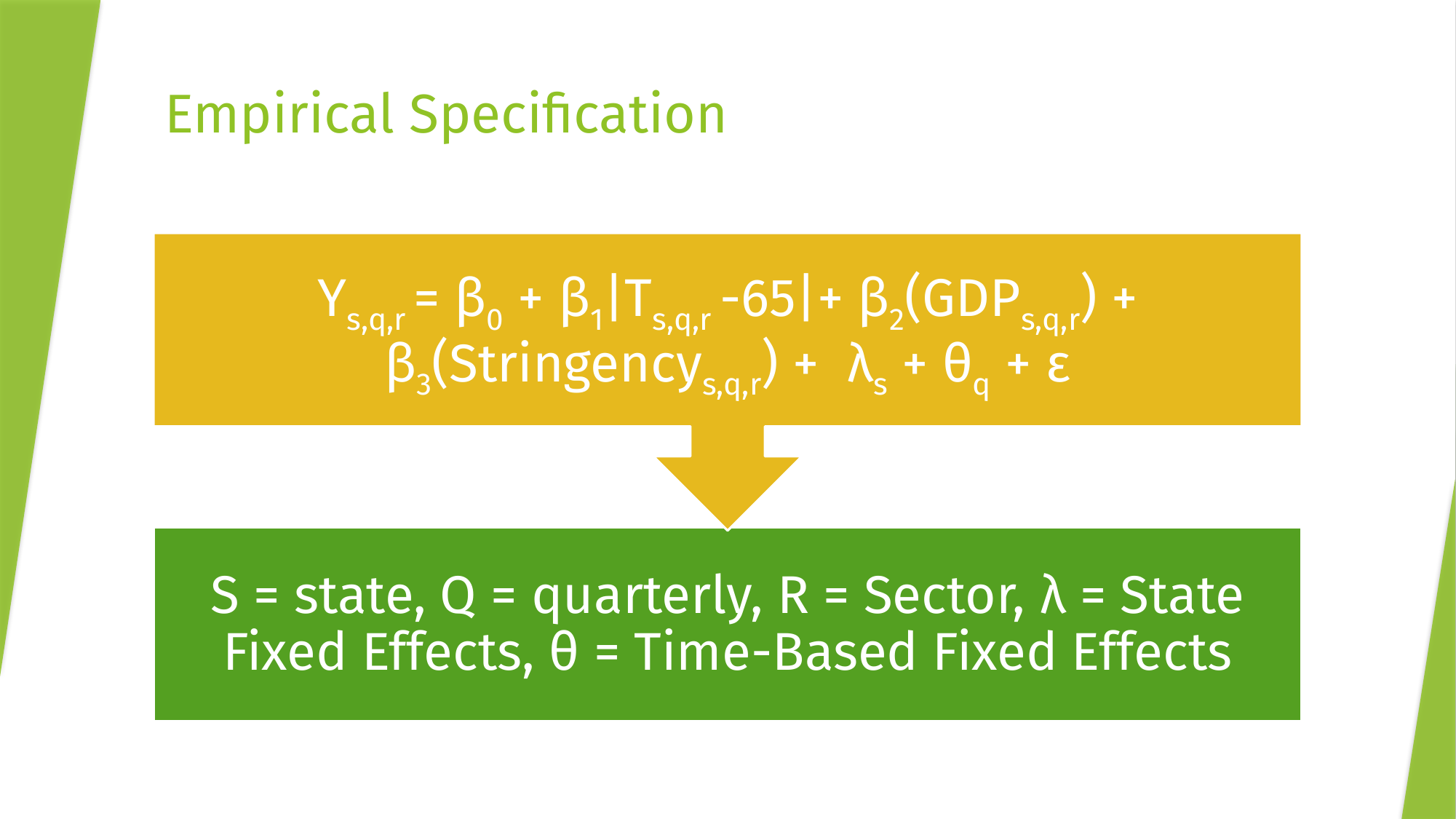

# Empirical Specification
S = state, Q = quarterly, R = Sector, λ = State Fixed Effects, θ = Time-Based Fixed Effects
Ys,q,r = β0 + β1|Ts,q,r -65|+ β2(GDPs,q,r) + β3(Stringencys,q,r) +  λs + θq + ε